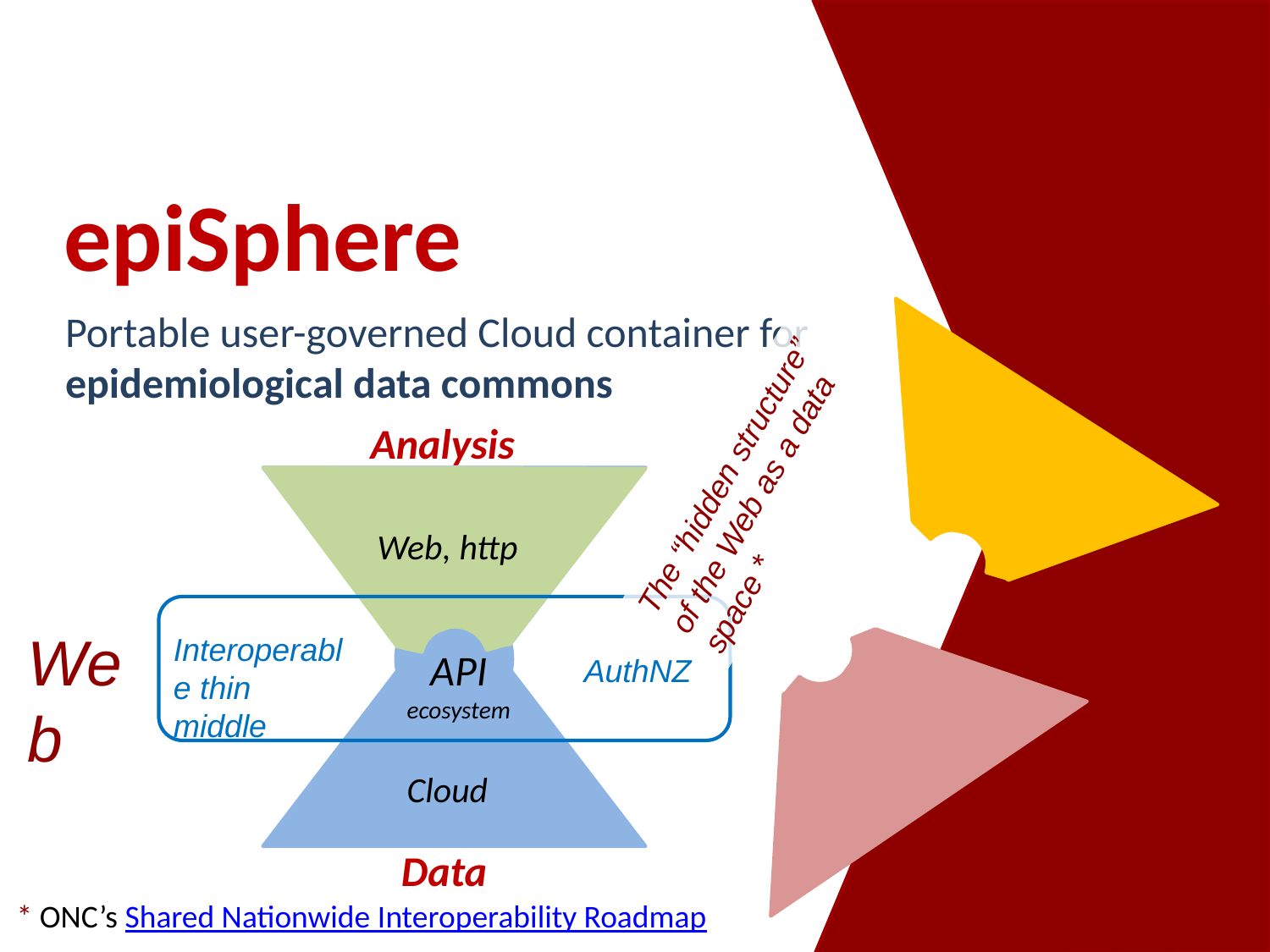

epiSphere
Portable user-governed Cloud container for epidemiological data commons

Analysis
Web, http
API
ecosystem
Cloud
Data
The “hidden structure” of the Web as a data space *

Web
Interoperable thin middle
AuthNZ
* ONC’s Shared Nationwide Interoperability Roadmap